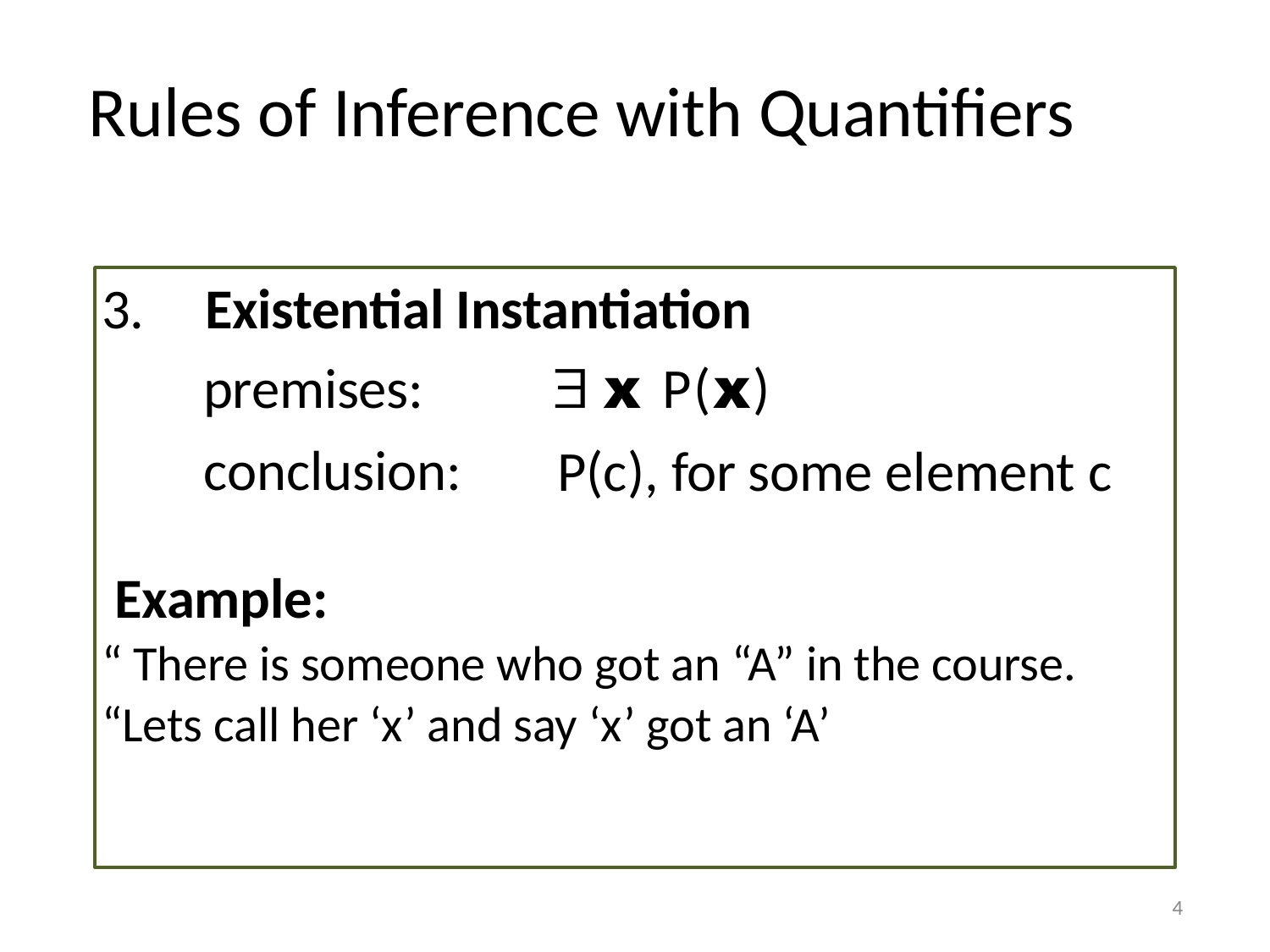

# Rules of Inference with Quantifiers

3.	Existential Instantiation
premises:  conclusion:
∃ x P(x)
P(c), for some element c
 Example:
“ There is someone who got an “A” in the course.
“Lets call her ‘x’ and say ‘x’ got an ‘A’
Dept. of Computer Science & Engineering, MAIT
4